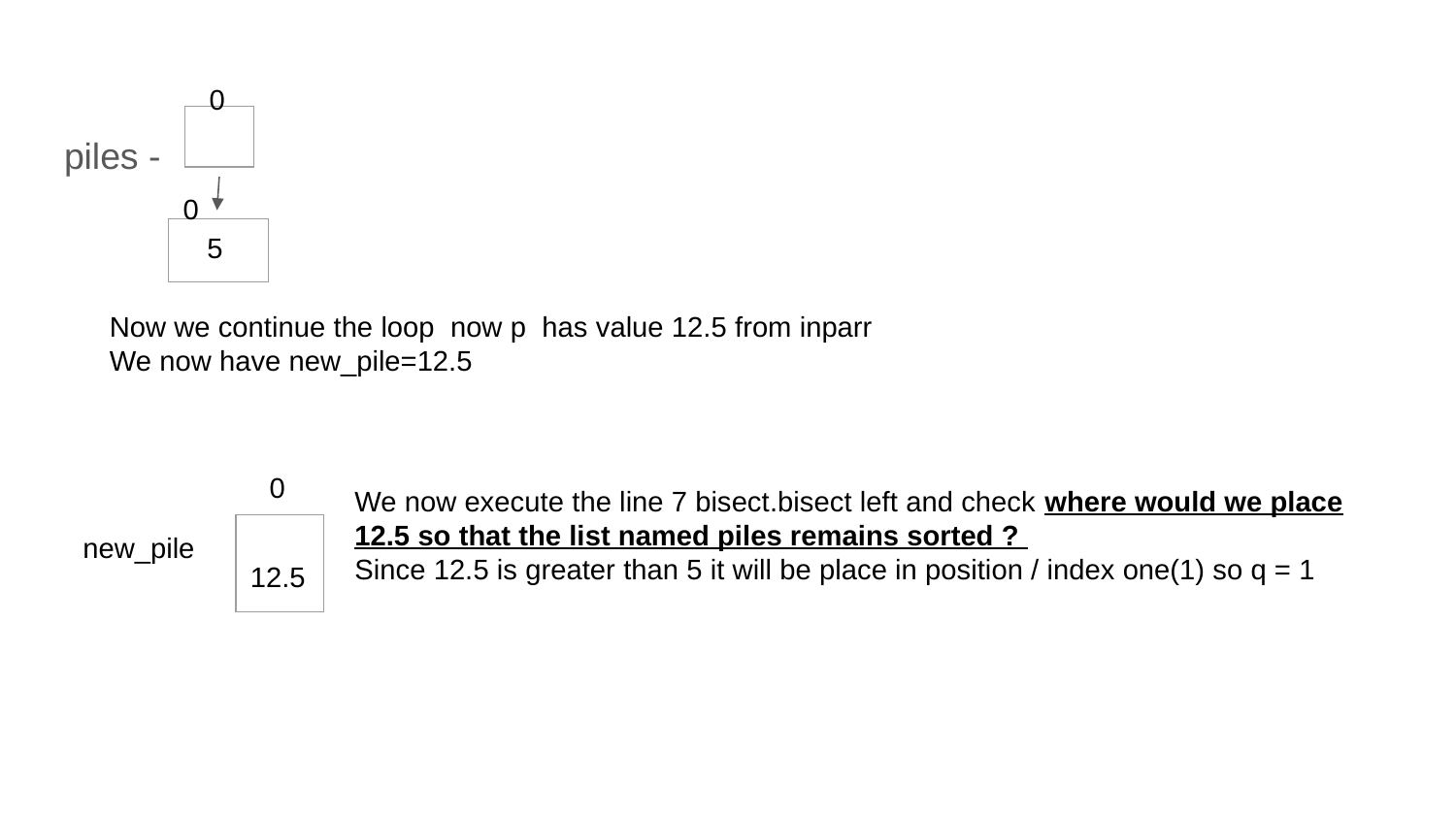

piles -
0
|  |
| --- |
0
| 5 |
| --- |
Now we continue the loop  now p  has value 12.5 from inparr
We now have new_pile=12.5
0
We now execute the line 7 bisect.bisect left and check where would we place 12.5 so that the list named piles remains sorted ?
Since 12.5 is greater than 5 it will be place in position / index one(1) so q = 1
| 12.5 |
| --- |
new_pile